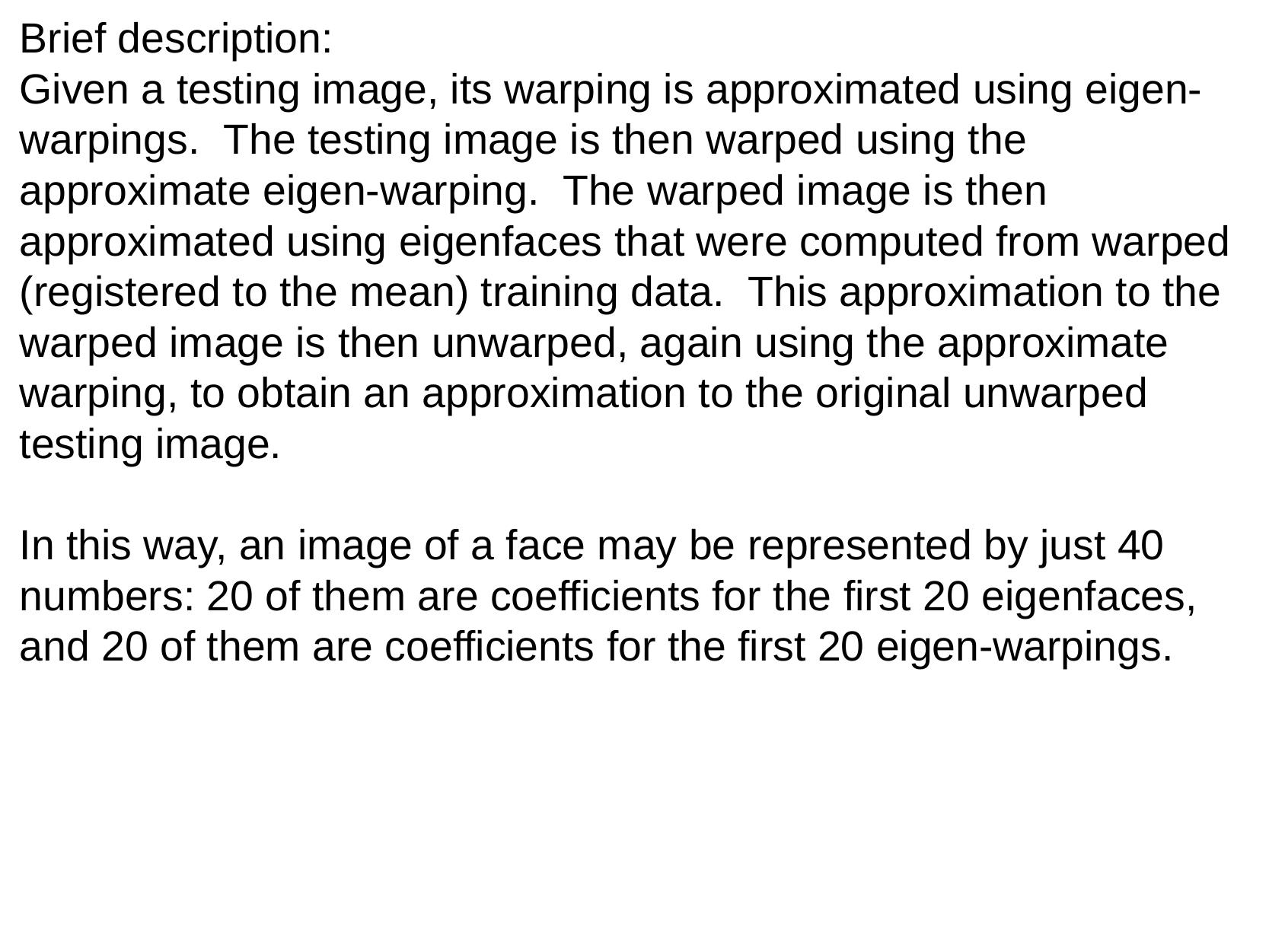

Brief description:
Given a testing image, its warping is approximated using eigen-warpings.  The testing image is then warped using the approximate eigen-warping.  The warped image is then approximated using eigenfaces that were computed from warped (registered to the mean) training data.  This approximation to the warped image is then unwarped, again using the approximate warping, to obtain an approximation to the original unwarped testing image.

In this way, an image of a face may be represented by just 40 numbers: 20 of them are coefficients for the first 20 eigenfaces, and 20 of them are coefficients for the first 20 eigen-warpings.